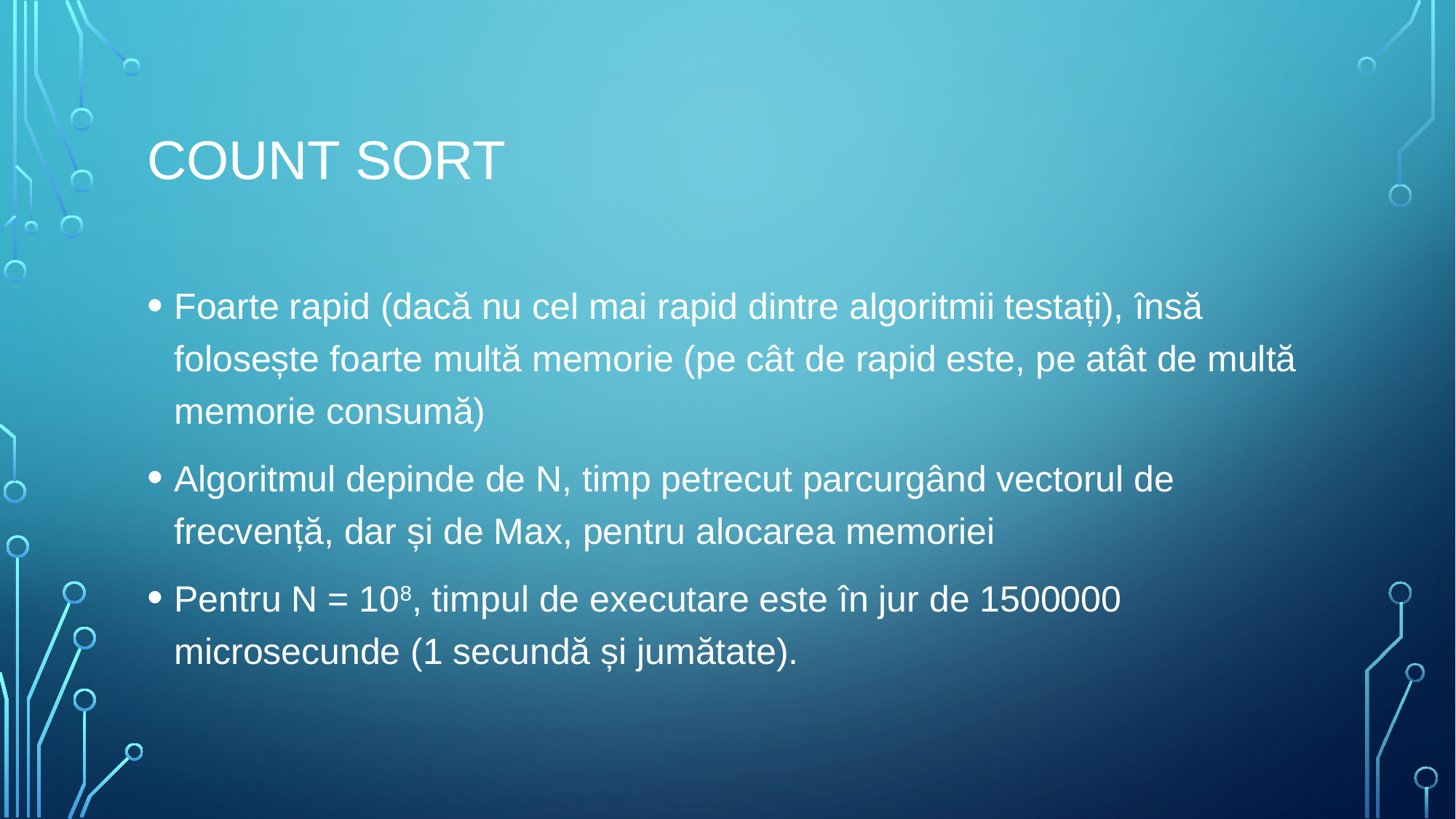

# Count Sort
Foarte rapid (dacă nu cel mai rapid dintre algoritmii testați), însă folosește foarte multă memorie (pe cât de rapid este, pe atât de multă memorie consumă)
Algoritmul depinde de N, timp petrecut parcurgând vectorul de frecvență, dar și de Max, pentru alocarea memoriei
Pentru N = 108, timpul de executare este în jur de 1500000 microsecunde (1 secundă și jumătate).